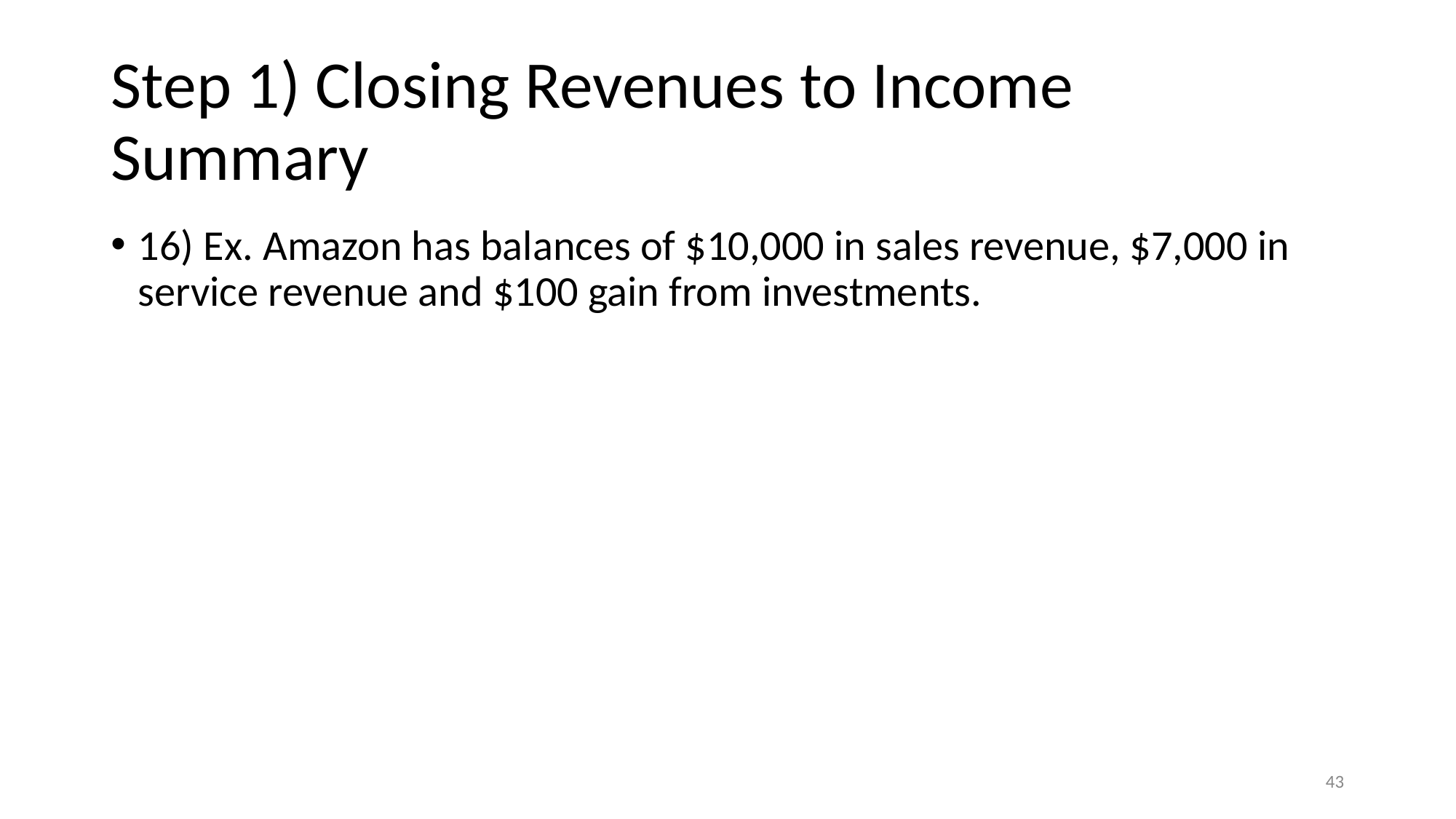

# Step 1) Closing Revenues to Income Summary
16) Ex. Amazon has balances of $10,000 in sales revenue, $7,000 in service revenue and $100 gain from investments.
43